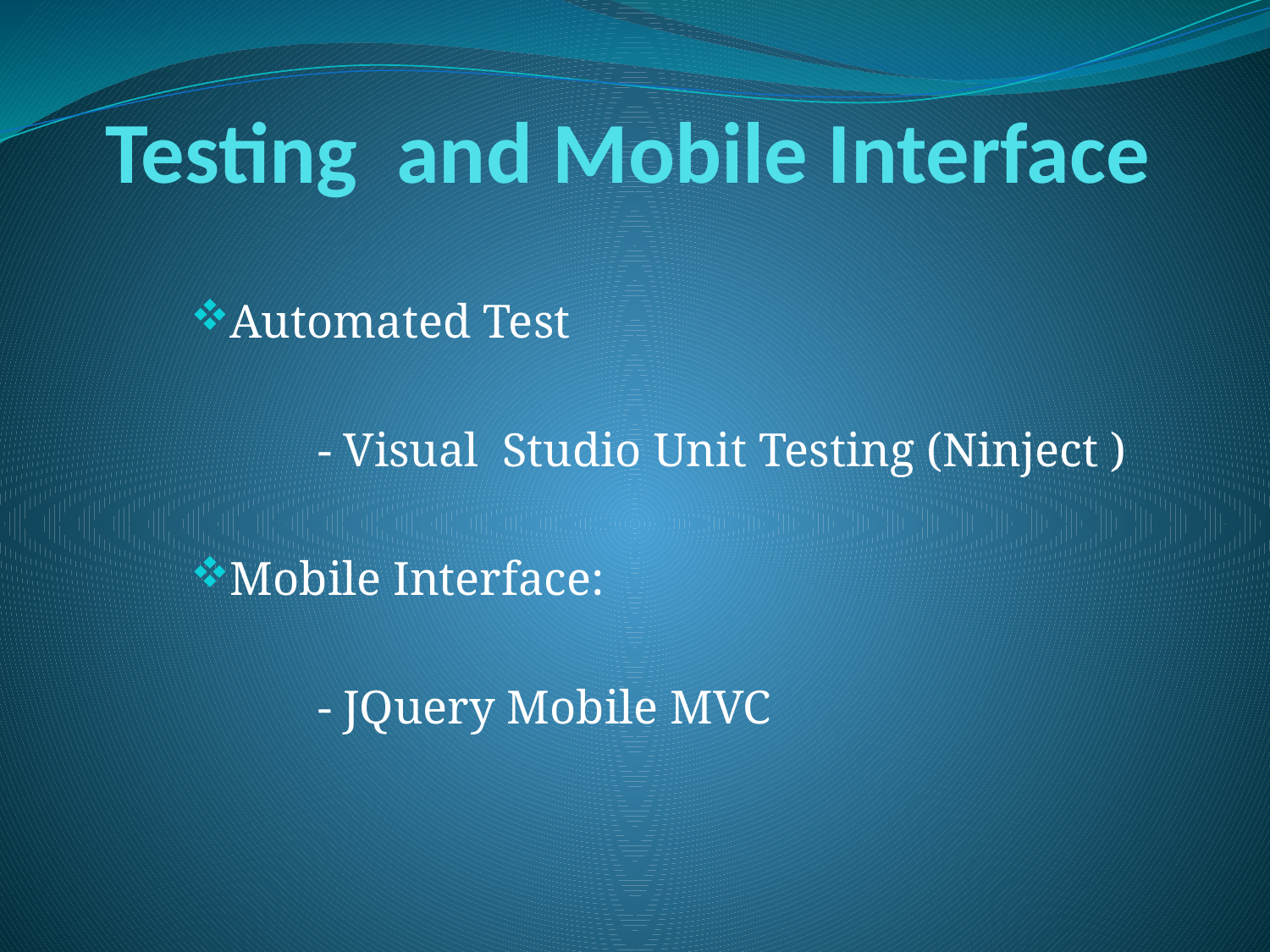

# Testing  and Mobile Interface

Automated Test

	- Visual  Studio Unit Testing (Ninject )

Mobile Interface:

	- JQuery Mobile MVC